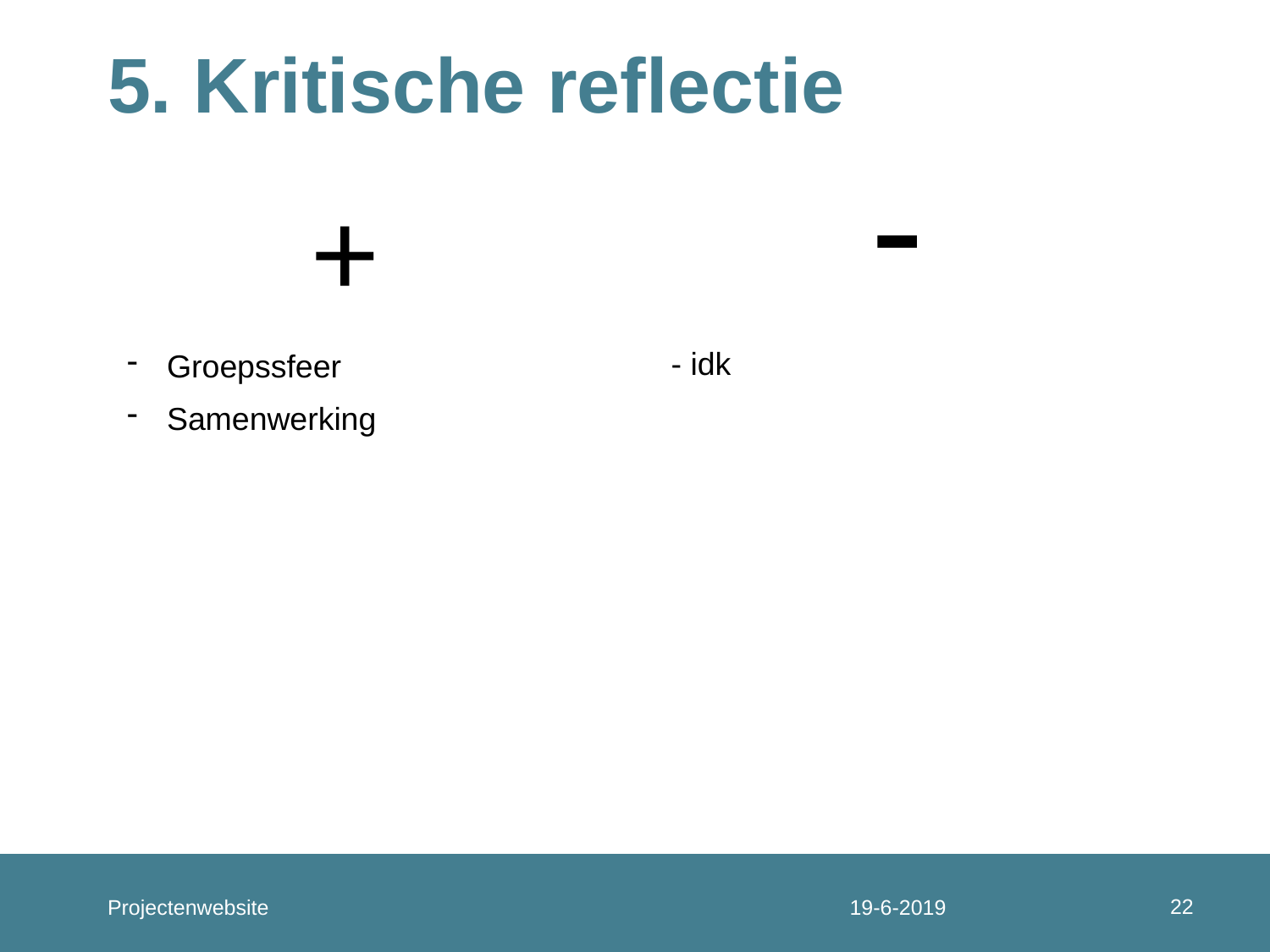

# 5. Kritische reflectie
-
+
- idk
Groepssfeer
Samenwerking

22
Projectenwebsite
19-6-2019